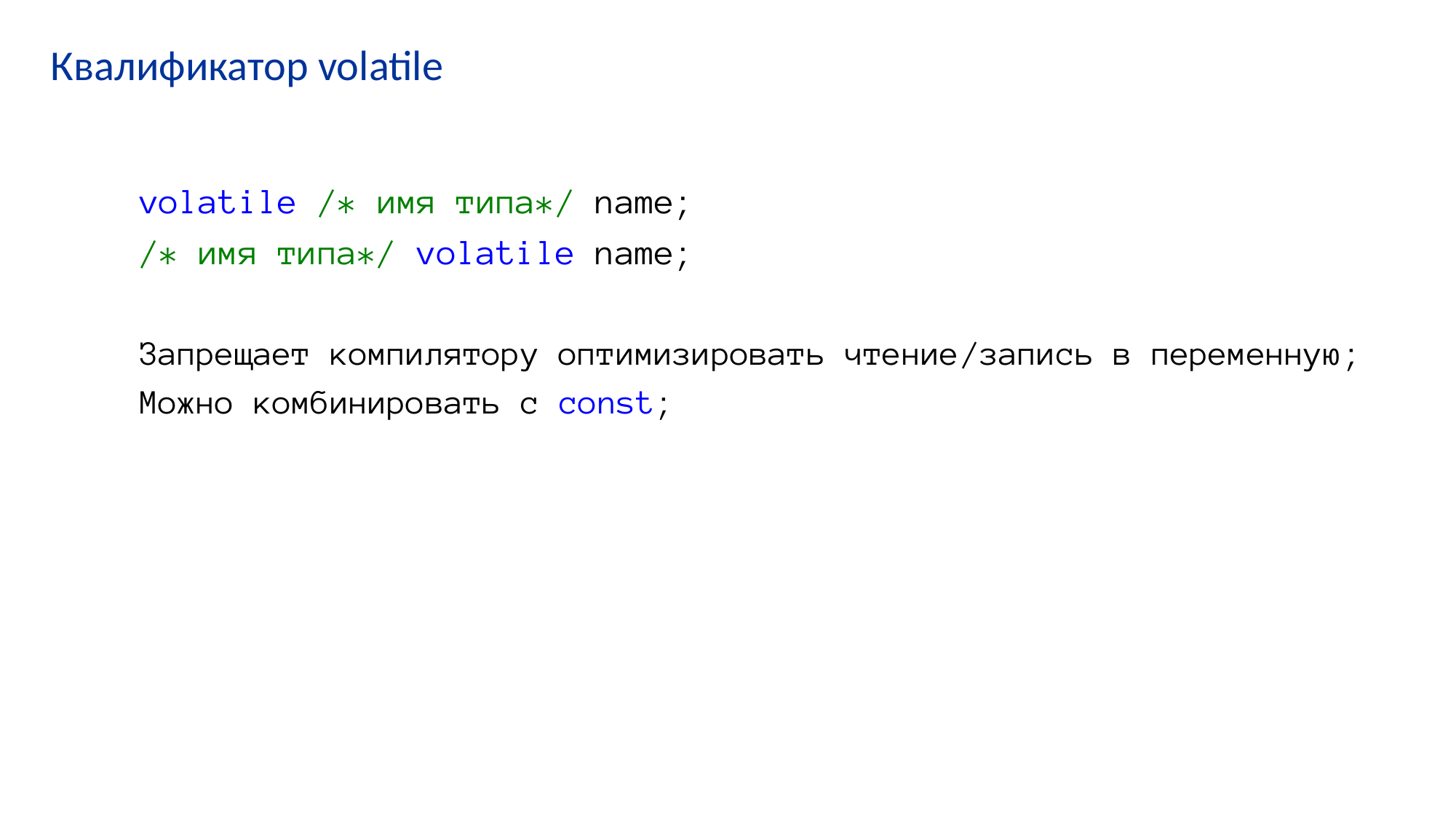

# Квалификатор volatile
volatile /* имя типа*/ name;
/* имя типа*/ volatile name;

Запрещает компилятору оптимизировать чтение/запись в переменную;
Можно комбинировать с const;